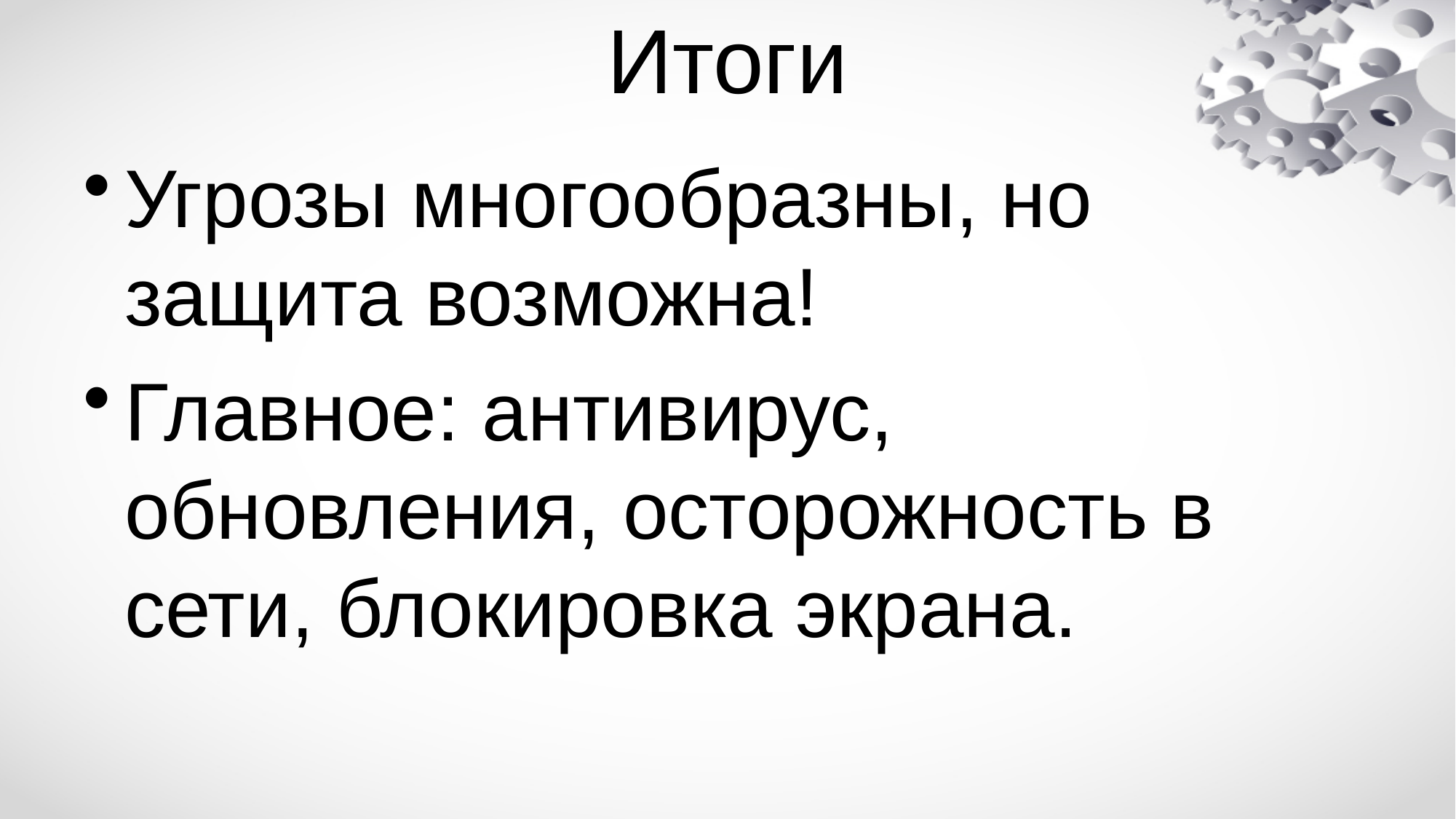

# Итоги
Угрозы многообразны, но защита возможна!
Главное: антивирус, обновления, осторожность в сети, блокировка экрана.